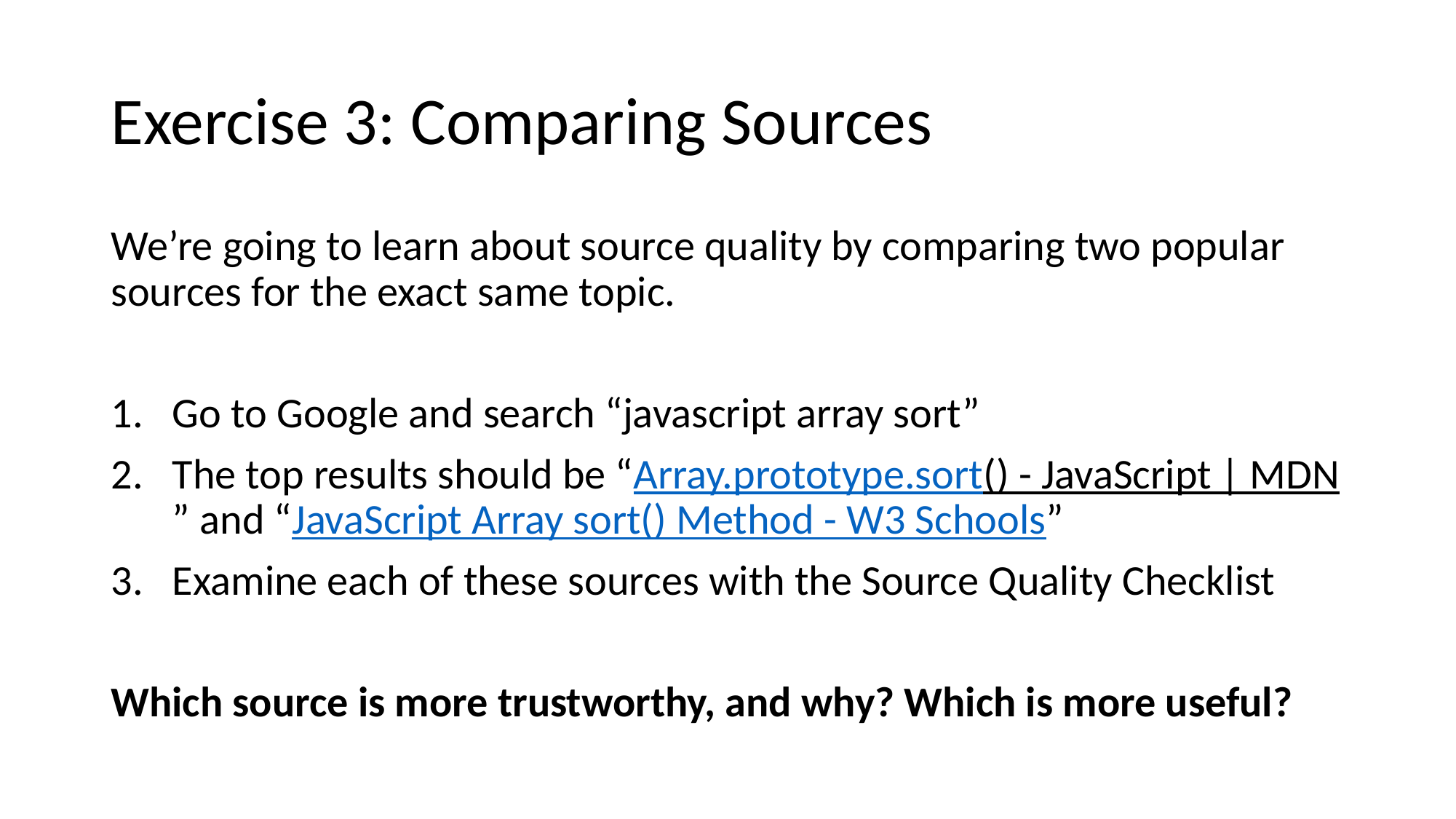

# Exercise 3: Comparing Sources
We’re going to learn about source quality by comparing two popular sources for the exact same topic.

Go to Google and search “javascript array sort”
The top results should be “Array.prototype.sort() - JavaScript | MDN” and “JavaScript Array sort() Method - W3 Schools”
Examine each of these sources with the Source Quality Checklist

Which source is more trustworthy, and why? Which is more useful?